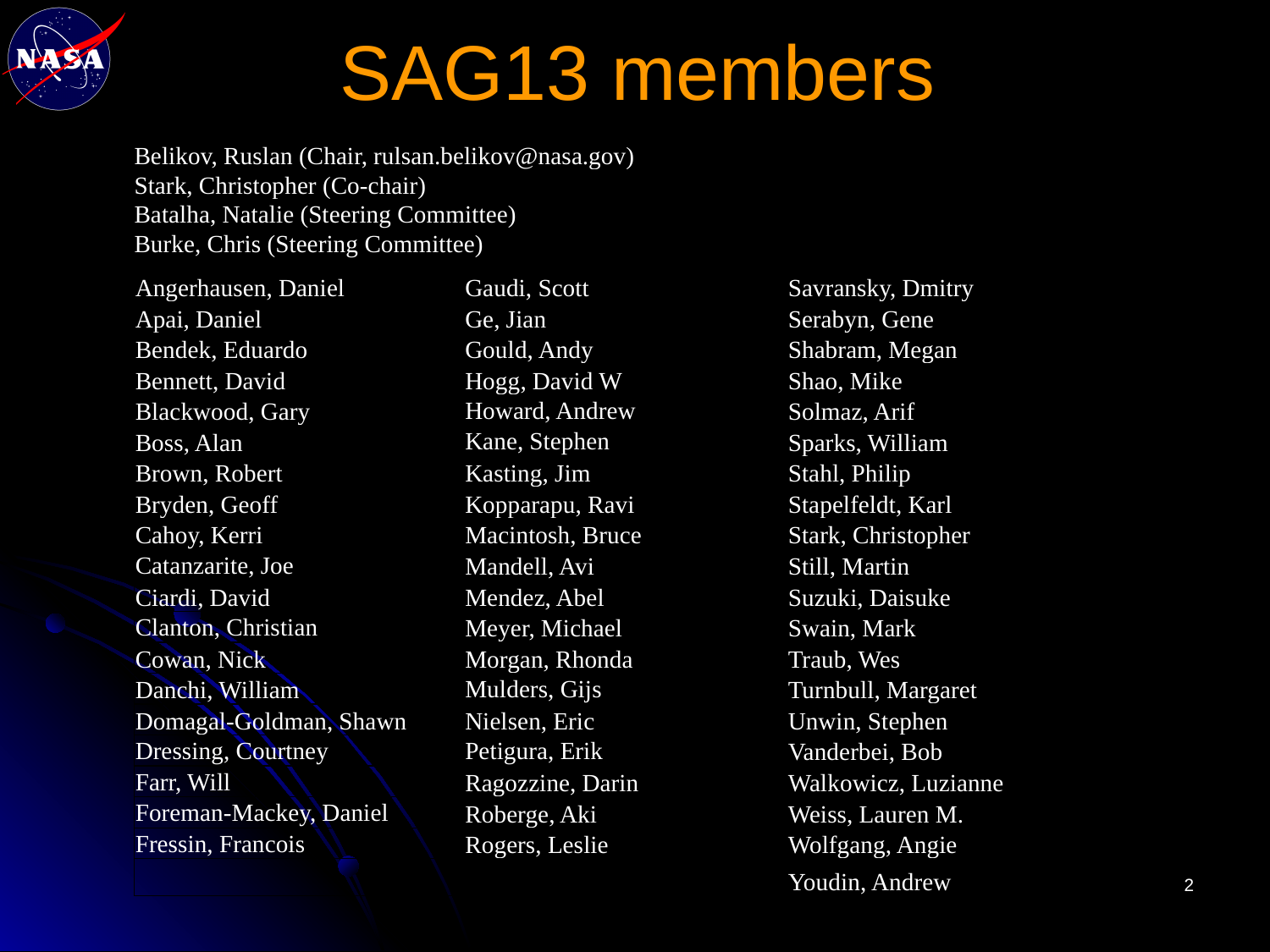

# SAG13 members
| Belikov, Ruslan (Chair, rulsan.belikov@nasa.gov) |
| --- |
| Stark, Christopher (Co-chair) |
| Batalha, Natalie (Steering Committee) |
| Burke, Chris (Steering Committee) |
| Angerhausen, Daniel | Gaudi, Scott | Savransky, Dmitry |
| --- | --- | --- |
| Apai, Daniel | Ge, Jian | Serabyn, Gene |
| Bendek, Eduardo | Gould, Andy | Shabram, Megan |
| Bennett, David | Hogg, David W | Shao, Mike |
| Blackwood, Gary | Howard, Andrew | Solmaz, Arif |
| Boss, Alan | Kane, Stephen | Sparks, William |
| Brown, Robert | Kasting, Jim | Stahl, Philip |
| Bryden, Geoff | Kopparapu, Ravi | Stapelfeldt, Karl |
| Cahoy, Kerri | Macintosh, Bruce | Stark, Christopher |
| Catanzarite, Joe | Mandell, Avi | Still, Martin |
| Ciardi, David | Mendez, Abel | Suzuki, Daisuke |
| Clanton, Christian | Meyer, Michael | Swain, Mark |
| Cowan, Nick | Morgan, Rhonda | Traub, Wes |
| Danchi, William | Mulders, Gijs | Turnbull, Margaret |
| Domagal-Goldman, Shawn | Nielsen, Eric | Unwin, Stephen |
| Dressing, Courtney | Petigura, Erik | Vanderbei, Bob |
| Farr, Will | Ragozzine, Darin | Walkowicz, Luzianne |
| Foreman-Mackey, Daniel | Roberge, Aki | Weiss, Lauren M. |
| Fressin, Francois | Rogers, Leslie | Wolfgang, Angie |
|  |  | Youdin, Andrew |
2